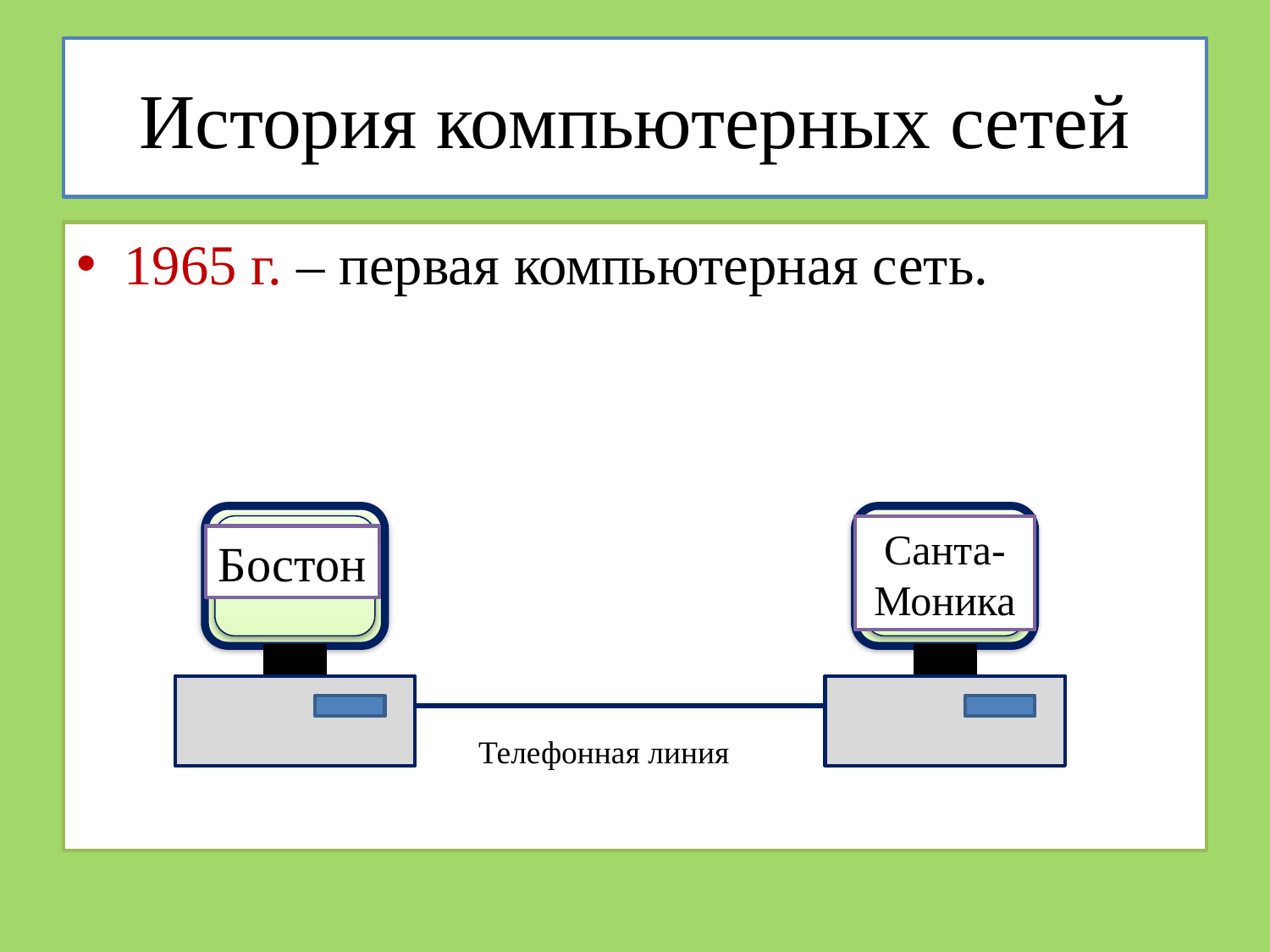

# История компьютерных сетей
1965 г. – первая компьютерная сеть.

Санта-
Моника
Бостон
Телефонная линия